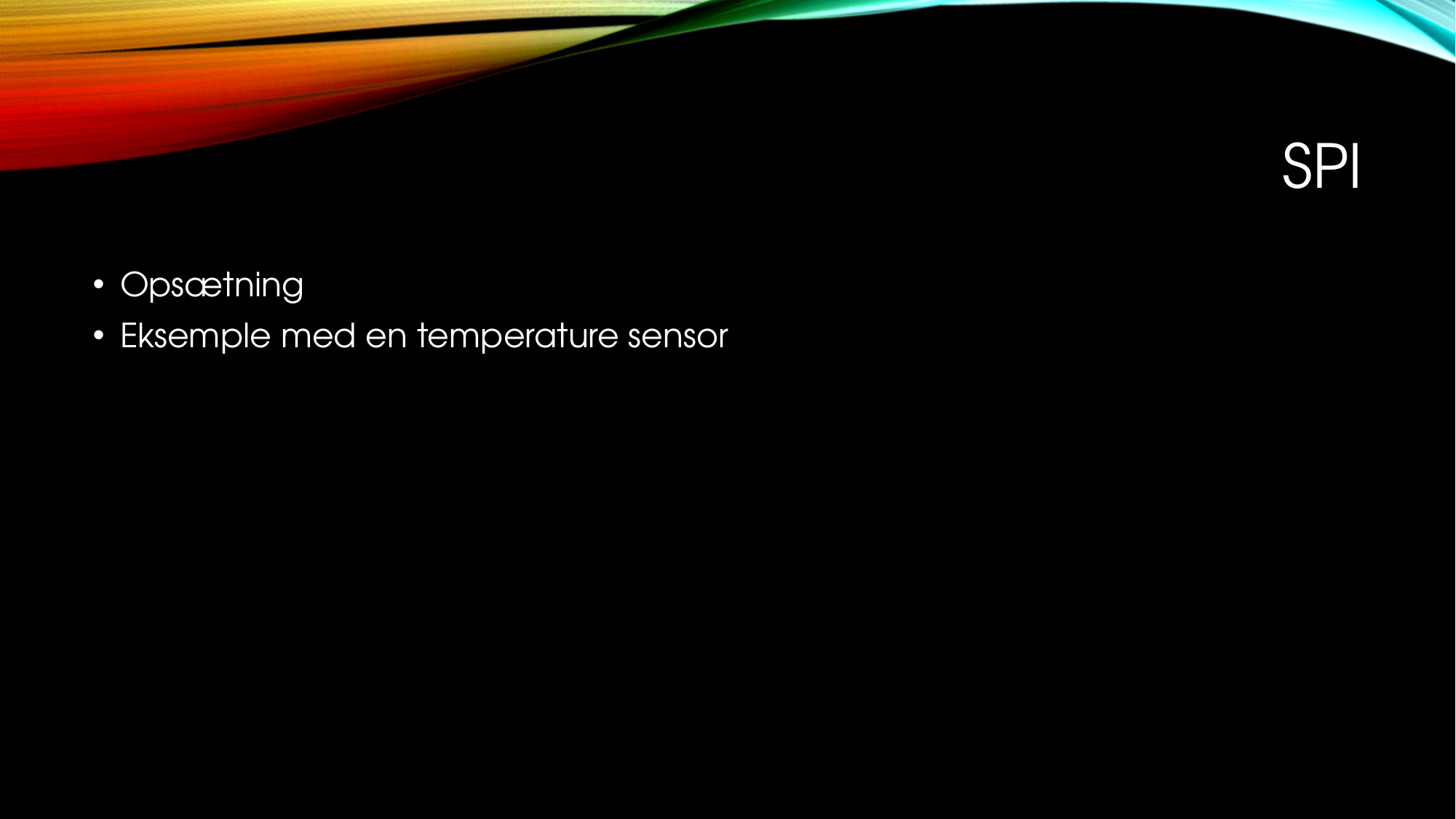

# SPI
Opsætning
Eksemple med en temperature sensor